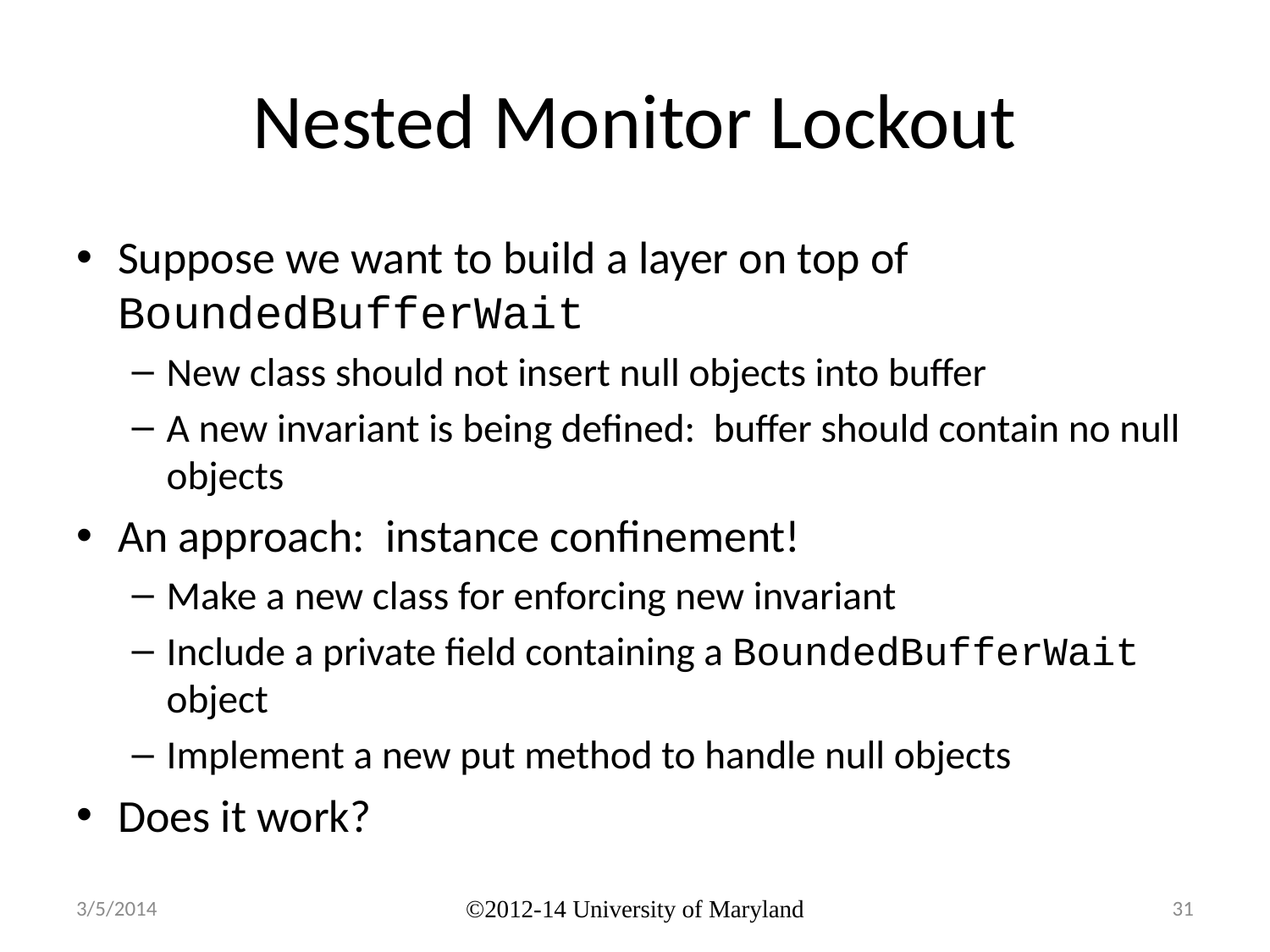

# Nested Monitor Lockout
Suppose we want to build a layer on top of BoundedBufferWait
New class should not insert null objects into buffer
A new invariant is being defined:  buffer should contain no null objects
An approach:  instance confinement!
Make a new class for enforcing new invariant
Include a private field containing a BoundedBufferWait object
Implement a new put method to handle null objects
Does it work?

3/5/2014
©2012-14 University of Maryland
31